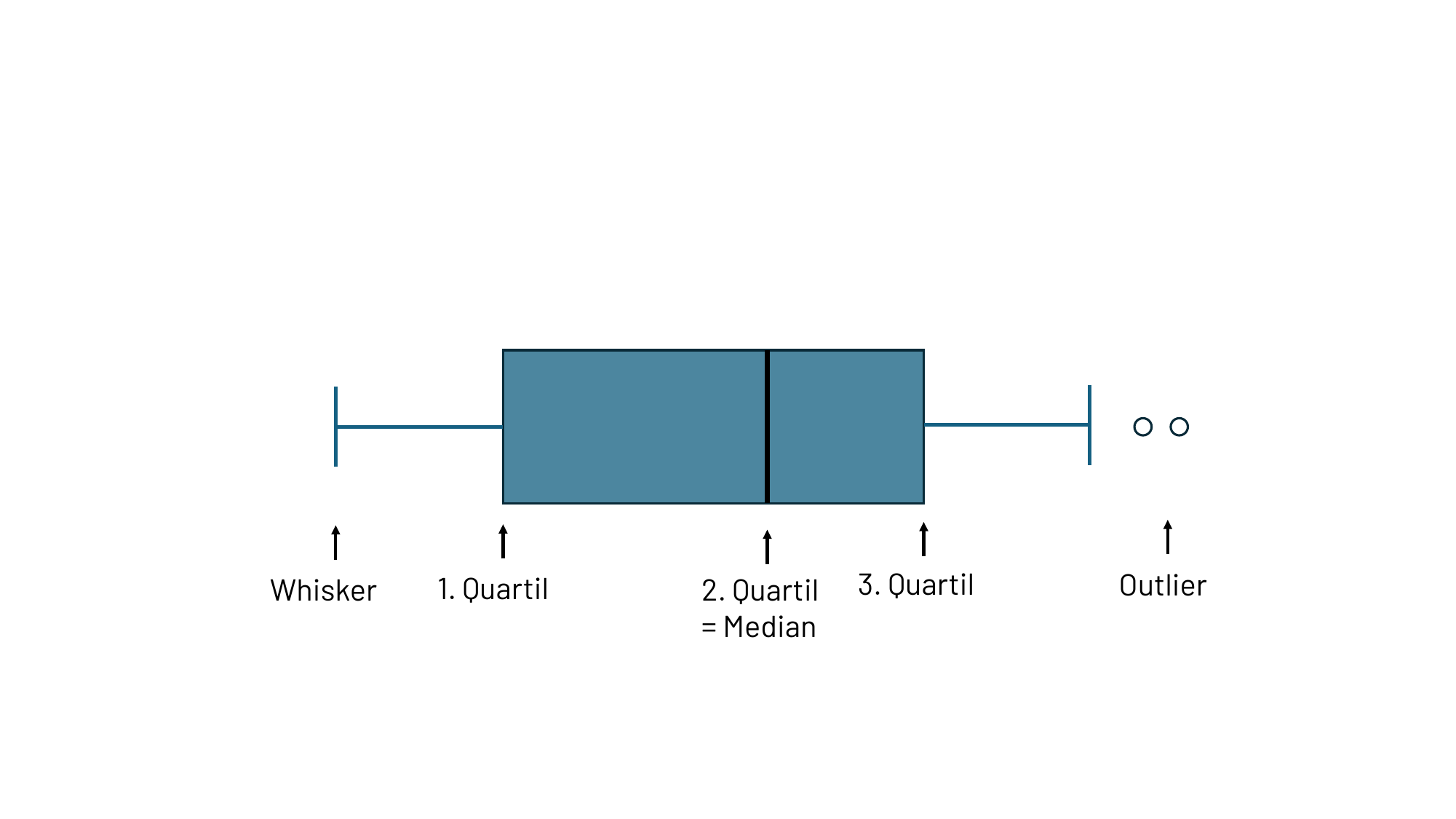

3. Quartil
Outlier
1. Quartil
Whisker
2. Quartil = Median